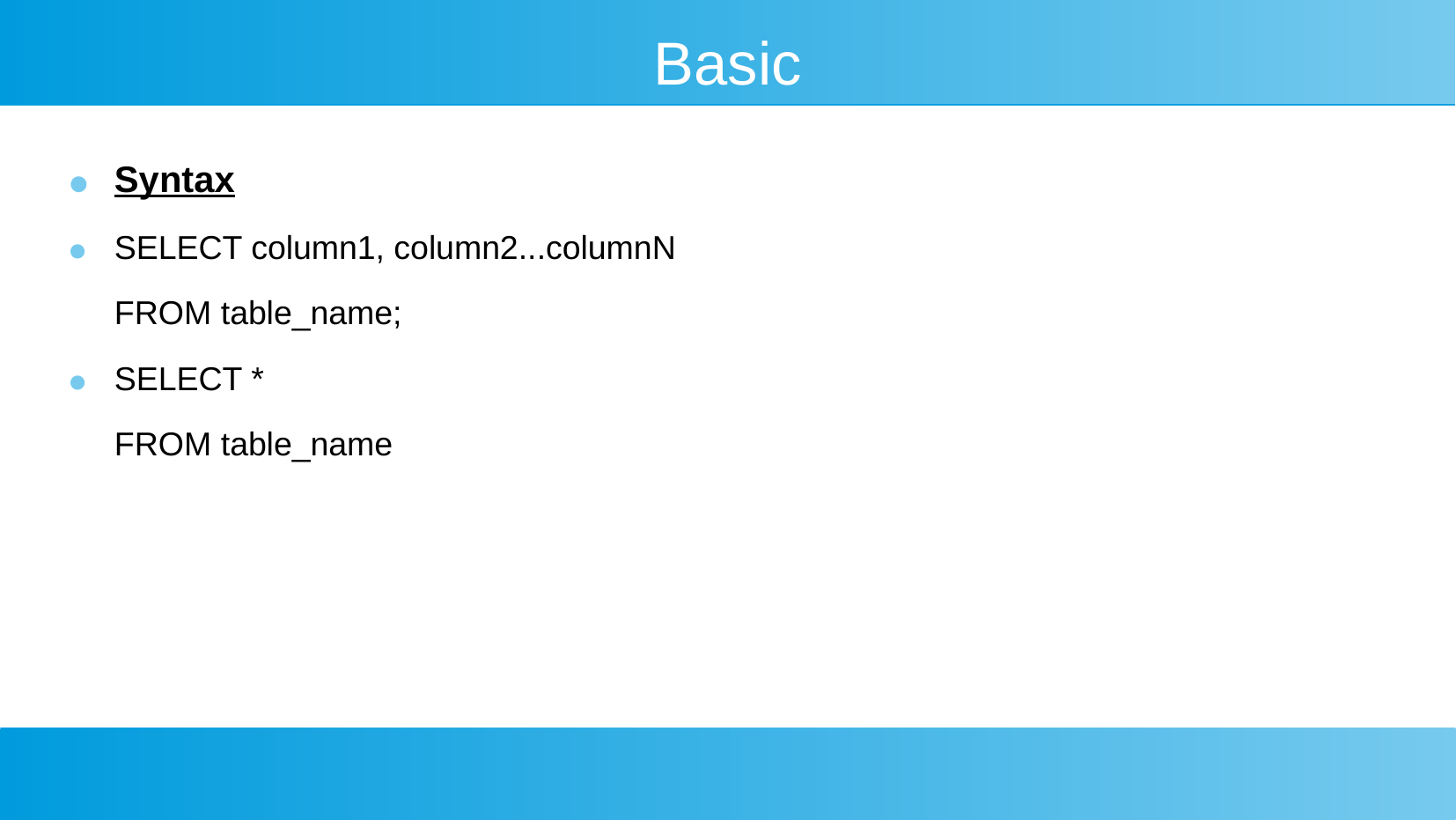

Basic
Syntax
SELECT column1, column2...columnN
FROM table_name;
SELECT *
FROM table_name